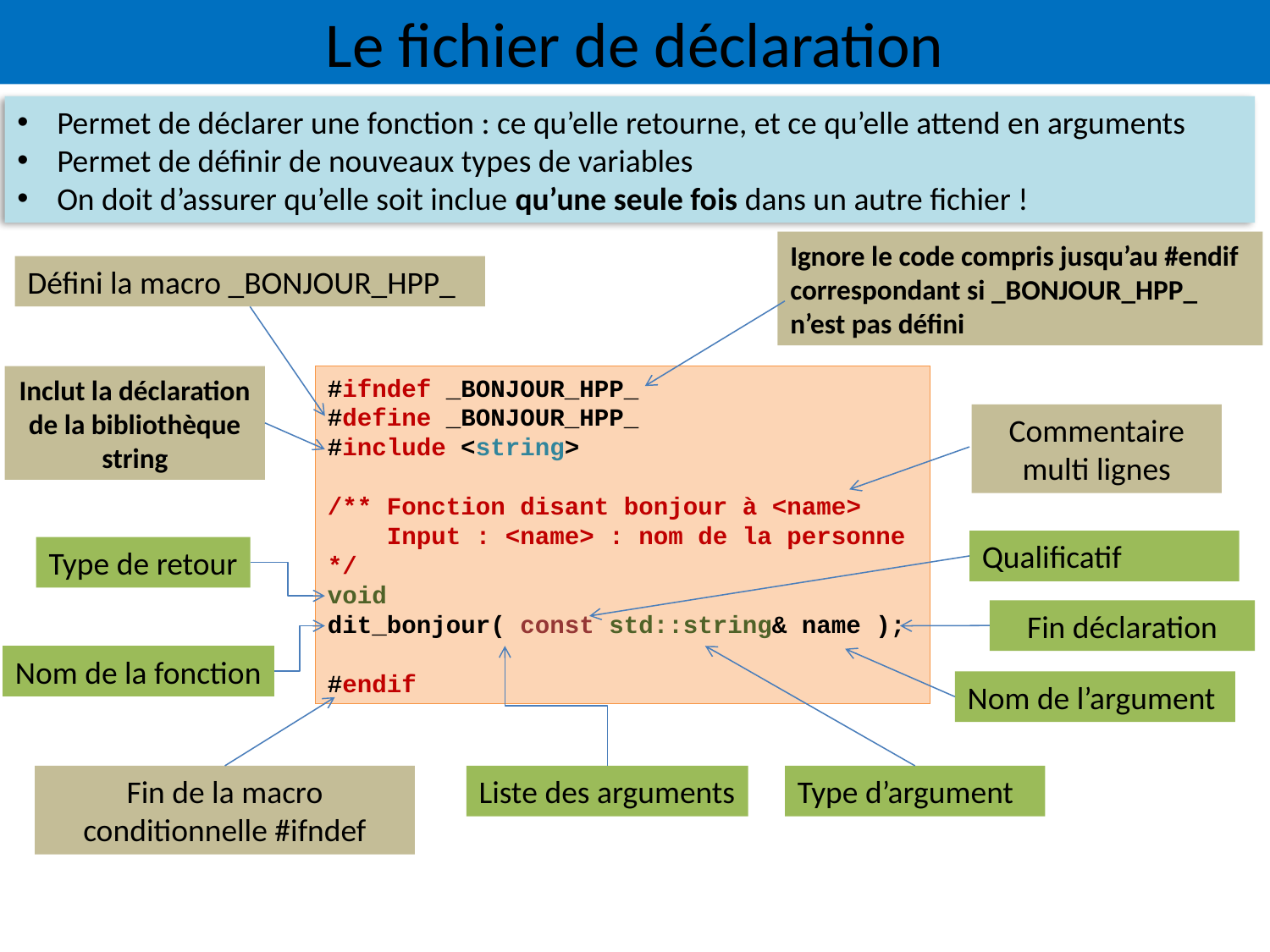

# Le fichier de déclaration
Permet de déclarer une fonction : ce qu’elle retourne, et ce qu’elle attend en arguments
Permet de définir de nouveaux types de variables
On doit d’assurer qu’elle soit inclue qu’une seule fois dans un autre fichier !
Ignore le code compris jusqu’au #endif correspondant si _BONJOUR_HPP_ n’est pas défini
Défini la macro _BONJOUR_HPP_
Inclut la déclaration de la bibliothèque string
#ifndef _BONJOUR_HPP_
#define _BONJOUR_HPP_
#include <string>

/** Fonction disant bonjour à <name>
    Input : <name> : nom de la personne
*/
void
dit_bonjour( const std::string& name );

#endif
Commentaire multi lignes
Qualificatif
Type de retour
Fin déclaration
Nom de la fonction
Nom de l’argument
Fin de la macro conditionnelle #ifndef
Liste des arguments
Type d’argument